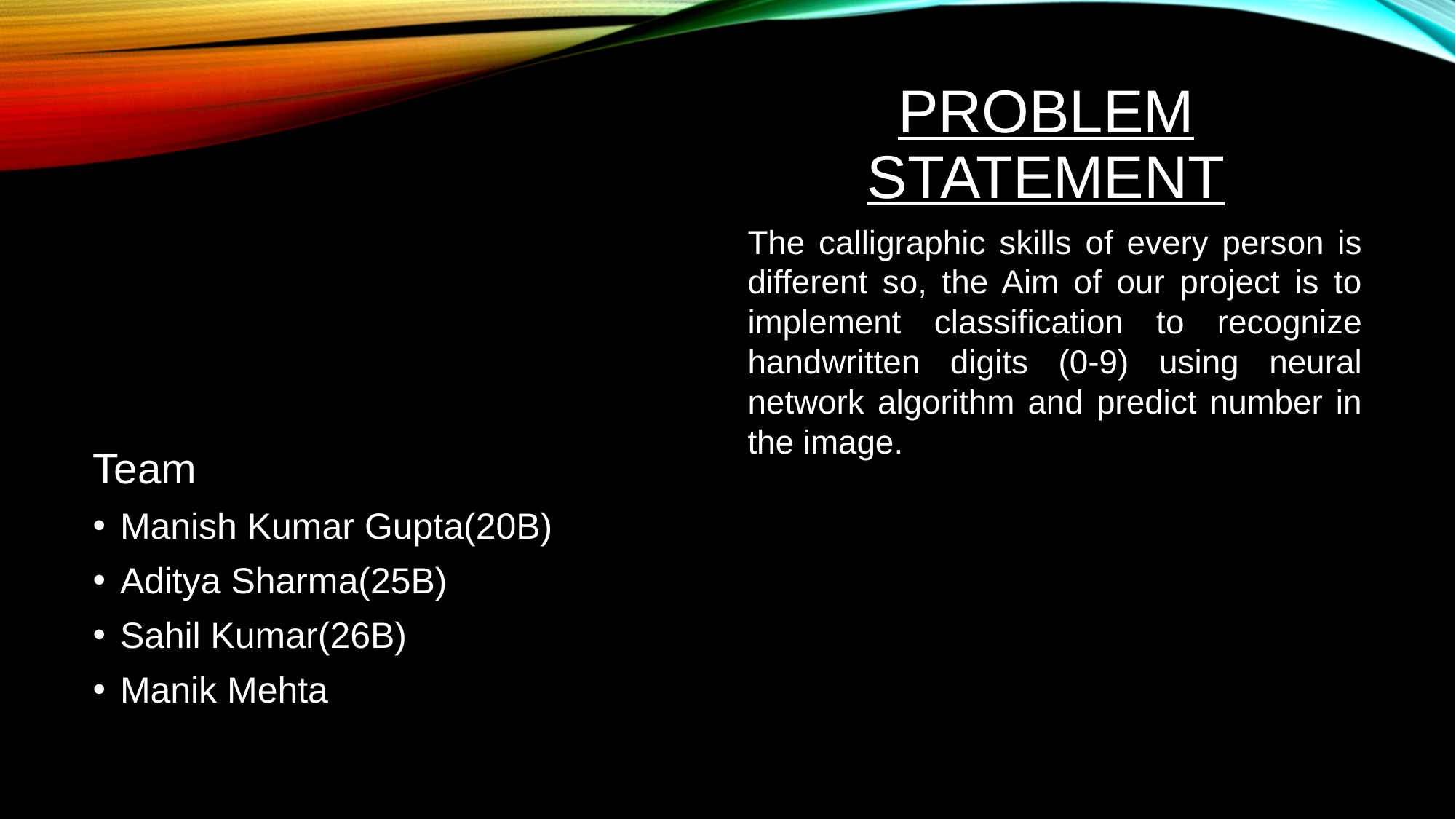

# Problem Statement
The calligraphic skills of every person is different so, the Aim of our project is to implement classification to recognize handwritten digits (0-9) using neural network algorithm and predict number in the image.
Team
Manish Kumar Gupta(20B)
Aditya Sharma(25B)
Sahil Kumar(26B)
Manik Mehta